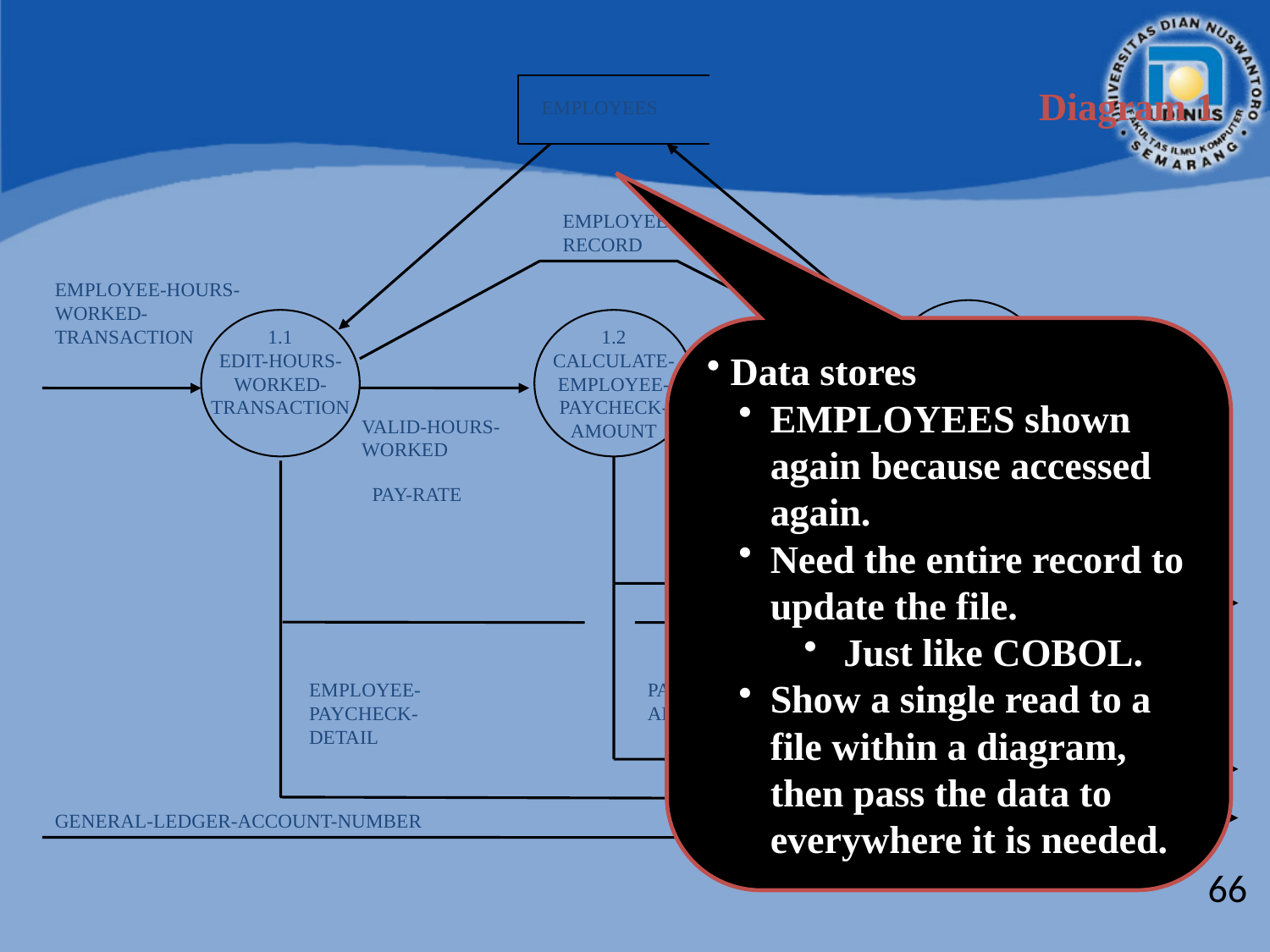

Diagram 1

EMPLOYEES

EMPLOYEE-RECORD

EMPLOYEE-HOURS-WORKED-TRANSACTION
1.3
UPDATE-
EMPLOYEE-
RECORD
1.1
EDIT-HOURS-
WORKED-
TRANSACTION

1.2
CALCULATE-
EMPLOYEE-
PAYCHECK-
AMOUNT
 Data stores
EMPLOYEES shown again because accessed again.
Need the entire record to update the file.
 Just like COBOL.
Show a single read to a file within a diagram, then pass the data to everywhere it is needed.

PAYCHECK-AMOUNT
VALID-HOURS-WORKED

PAY-RATE
1.4
PRODUCE-
EMPLOYEE-
PAYCHECK
EMPLOYEE-PAYCHECK

EMPLOYEE-
PAYCHECK-
DETAIL
PAYCHECK-AMOUNT
1.5
PRODUCE-
REPORTING
PAYROLL-AUDIT-TRAIL

PAYROLL-VOUCHER
GENERAL-LEDGER-ACCOUNT-NUMBER

66